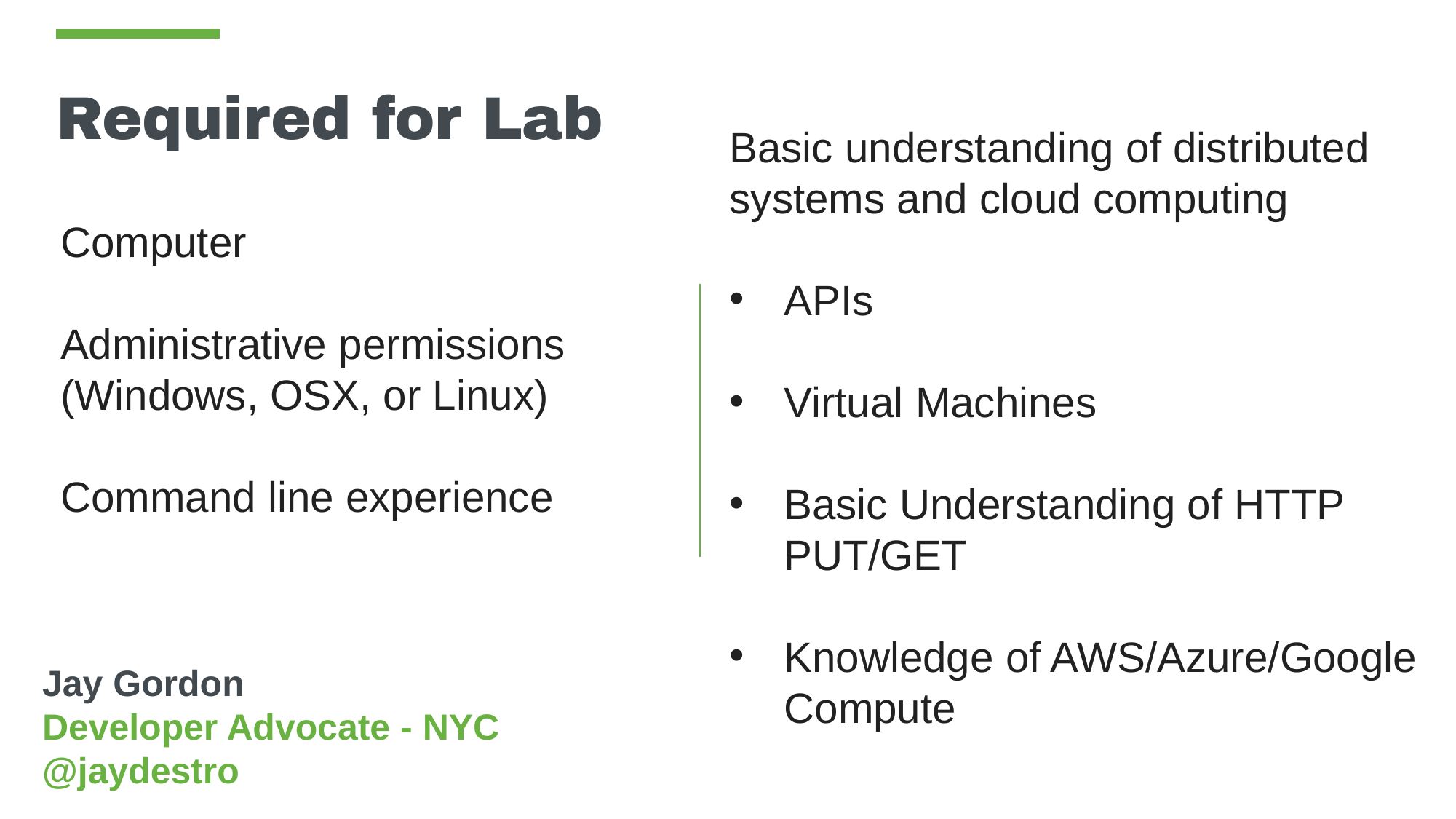

# Required for Lab

Basic understanding of distributed systems and cloud computing
APIs
Virtual Machines
Basic Understanding of HTTP PUT/GET
Knowledge of AWS/Azure/Google Compute
Computer
Administrative permissions (Windows, OSX, or Linux)
Command line experience

Jay Gordon
Developer Advocate - NYC
@jaydestro